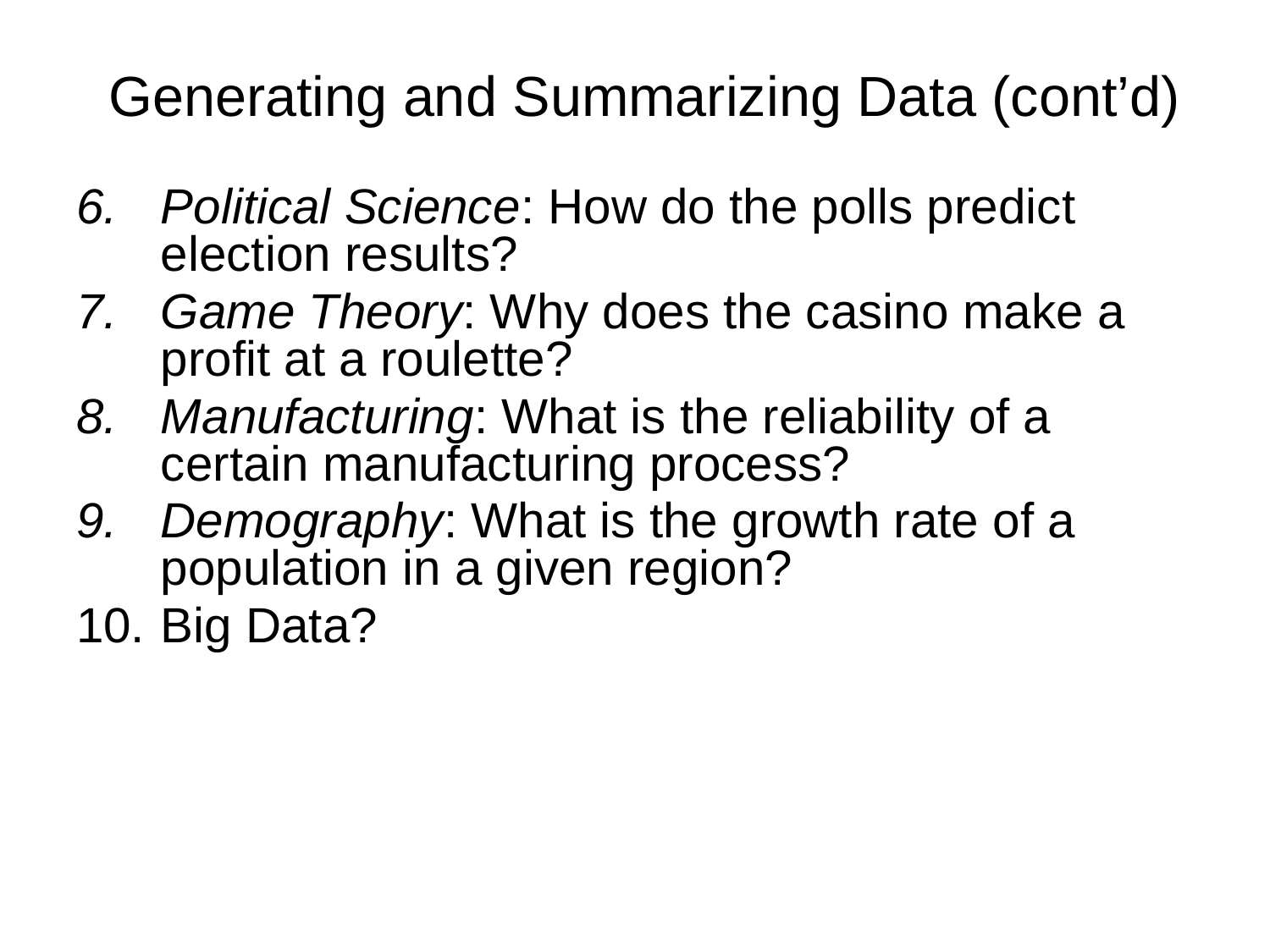

# Generating and Summarizing Data (cont’d)
Political Science: How do the polls predict election results?
Game Theory: Why does the casino make a profit at a roulette?
Manufacturing: What is the reliability of a certain manufacturing process?
Demography: What is the growth rate of a population in a given region?
Big Data?